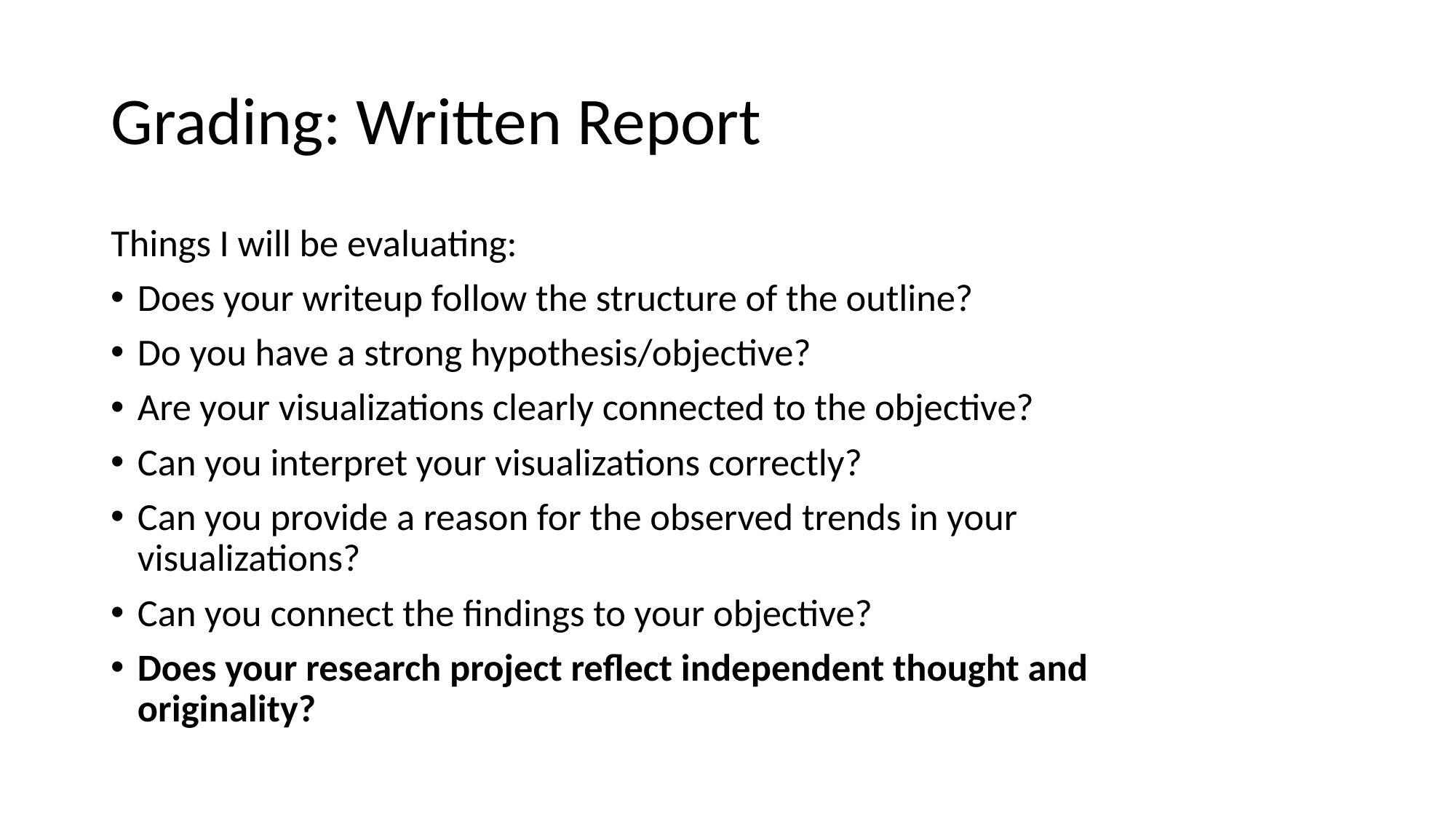

# Grading: Written Report
Things I will be evaluating:
Does your writeup follow the structure of the outline?
Do you have a strong hypothesis/objective?
Are your visualizations clearly connected to the objective?
Can you interpret your visualizations correctly?
Can you provide a reason for the observed trends in your visualizations?
Can you connect the findings to your objective?
Does your research project reflect independent thought and originality?